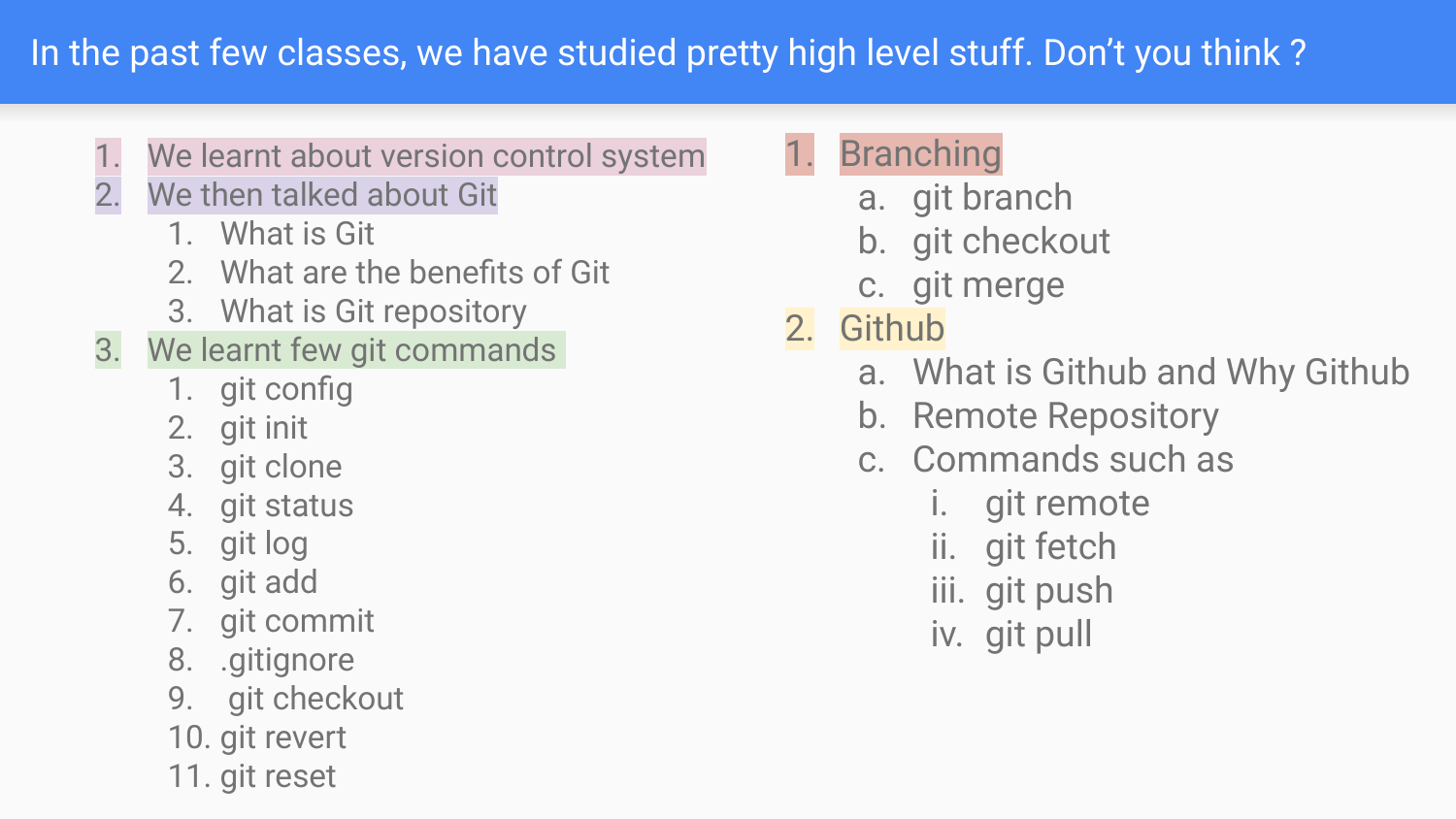

# In the past few classes, we have studied pretty high level stuff. Don’t you think ?
Branching
git branch
git checkout
git merge
Github
What is Github and Why Github
Remote Repository
Commands such as
git remote
git fetch
git push
git pull

We learnt about version control system
We then talked about Git
What is Git
What are the benefits of Git
What is Git repository
We learnt few git commands
git config
git init
git clone
git status
git log
git add
git commit
.gitignore
 git checkout
git revert
git reset